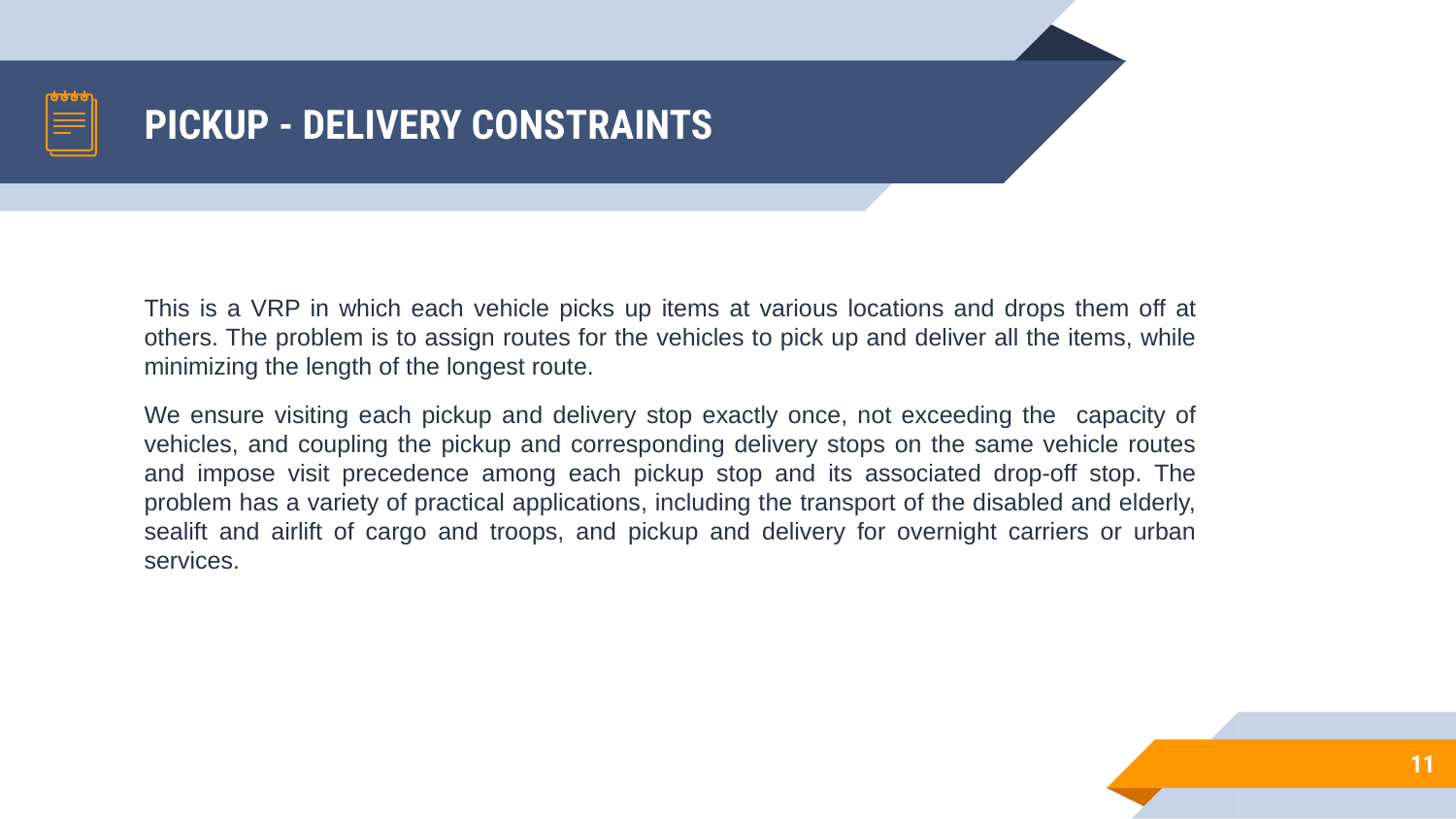

# PICKUP - DELIVERY CONSTRAINTS

This is a VRP in which each vehicle picks up items at various locations and drops them off at others. The problem is to assign routes for the vehicles to pick up and deliver all the items, while minimizing the length of the longest route.
We ensure visiting each pickup and delivery stop exactly once, not exceeding the  capacity of vehicles, and coupling the pickup and corresponding delivery stops on the same vehicle routes and impose visit precedence among each pickup stop and its associated drop-off stop. The problem has a variety of practical applications, including the transport of the disabled and elderly, sealift and airlift of cargo and troops, and pickup and delivery for overnight carriers or urban services.
11